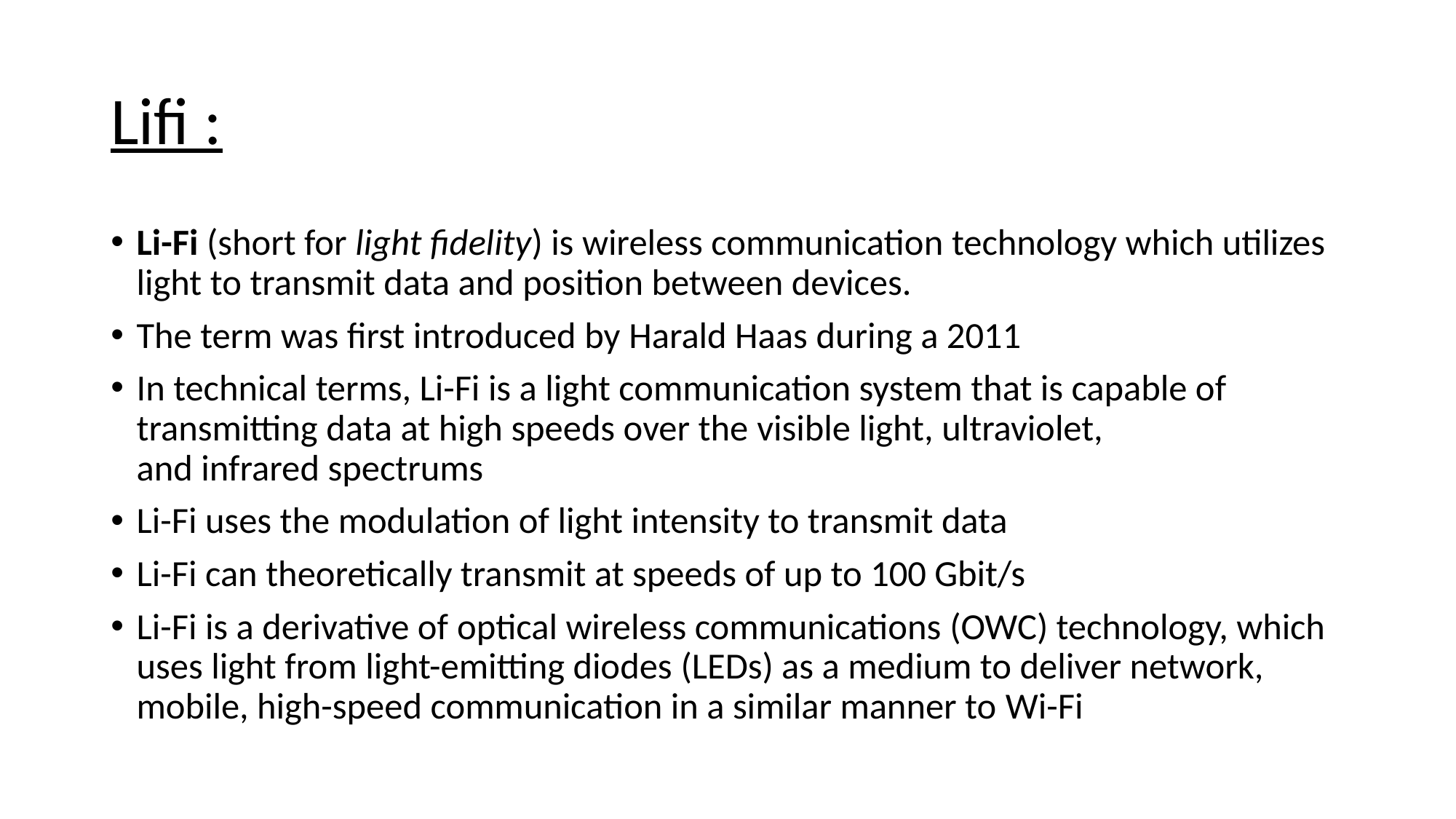

# Lifi :
Li-Fi (short for light fidelity) is wireless communication technology which utilizes light to transmit data and position between devices.
The term was first introduced by Harald Haas during a 2011
In technical terms, Li-Fi is a light communication system that is capable of transmitting data at high speeds over the visible light, ultraviolet, and infrared spectrums
Li-Fi uses the modulation of light intensity to transmit data
Li-Fi can theoretically transmit at speeds of up to 100 Gbit/s
Li-Fi is a derivative of optical wireless communications (OWC) technology, which uses light from light-emitting diodes (LEDs) as a medium to deliver network, mobile, high-speed communication in a similar manner to Wi-Fi